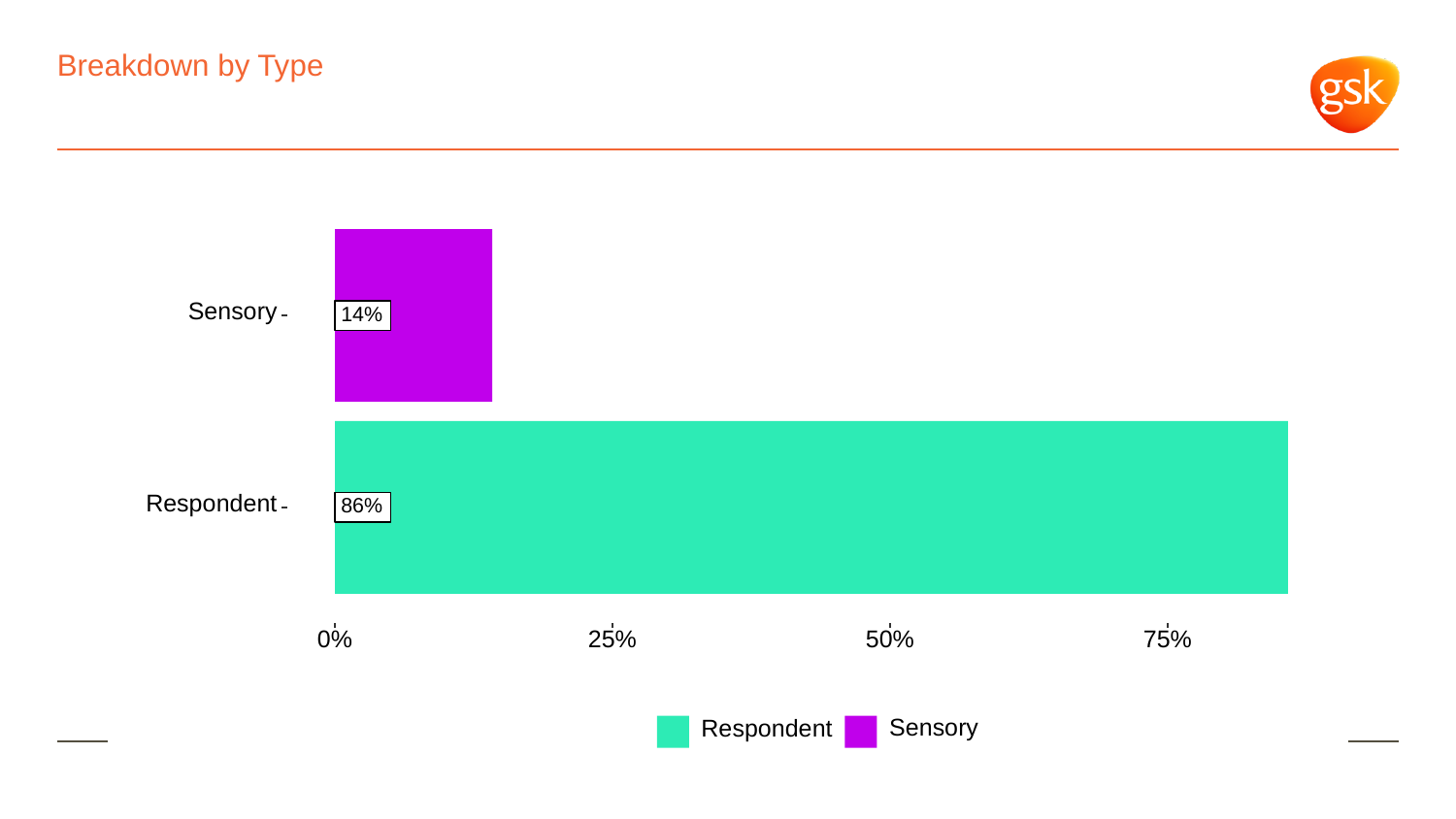

# Breakdown by Type

Sensory
14%

Respondent
86%

0%
25%
50%
75%

Sensory
Respondent